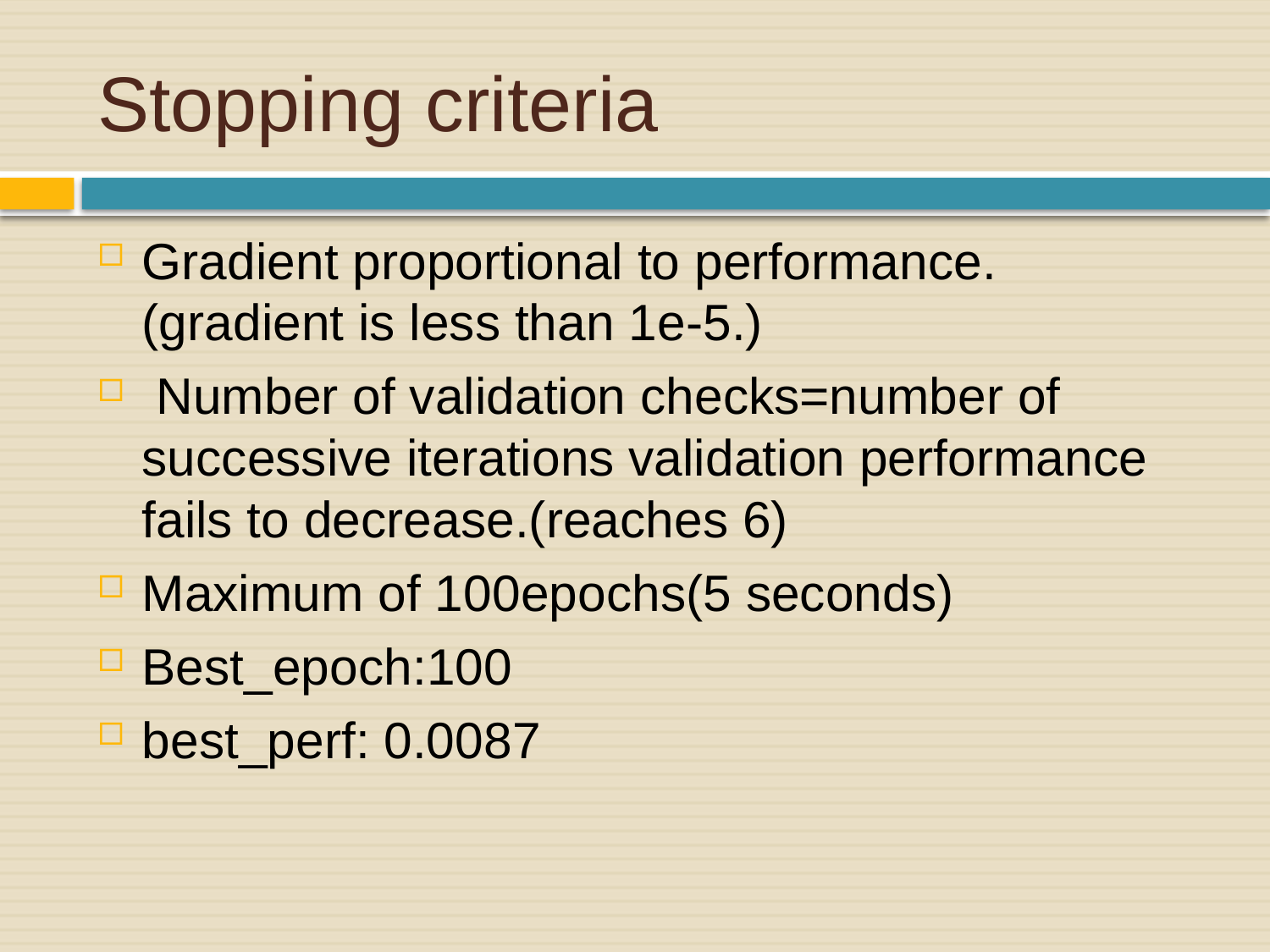

# Stopping criteria
Gradient proportional to performance. (gradient is less than 1e-5.)
 Number of validation checks=number of successive iterations validation performance fails to decrease.(reaches 6)
Maximum of 100epochs(5 seconds)
Best_epoch:100
best_perf: 0.0087